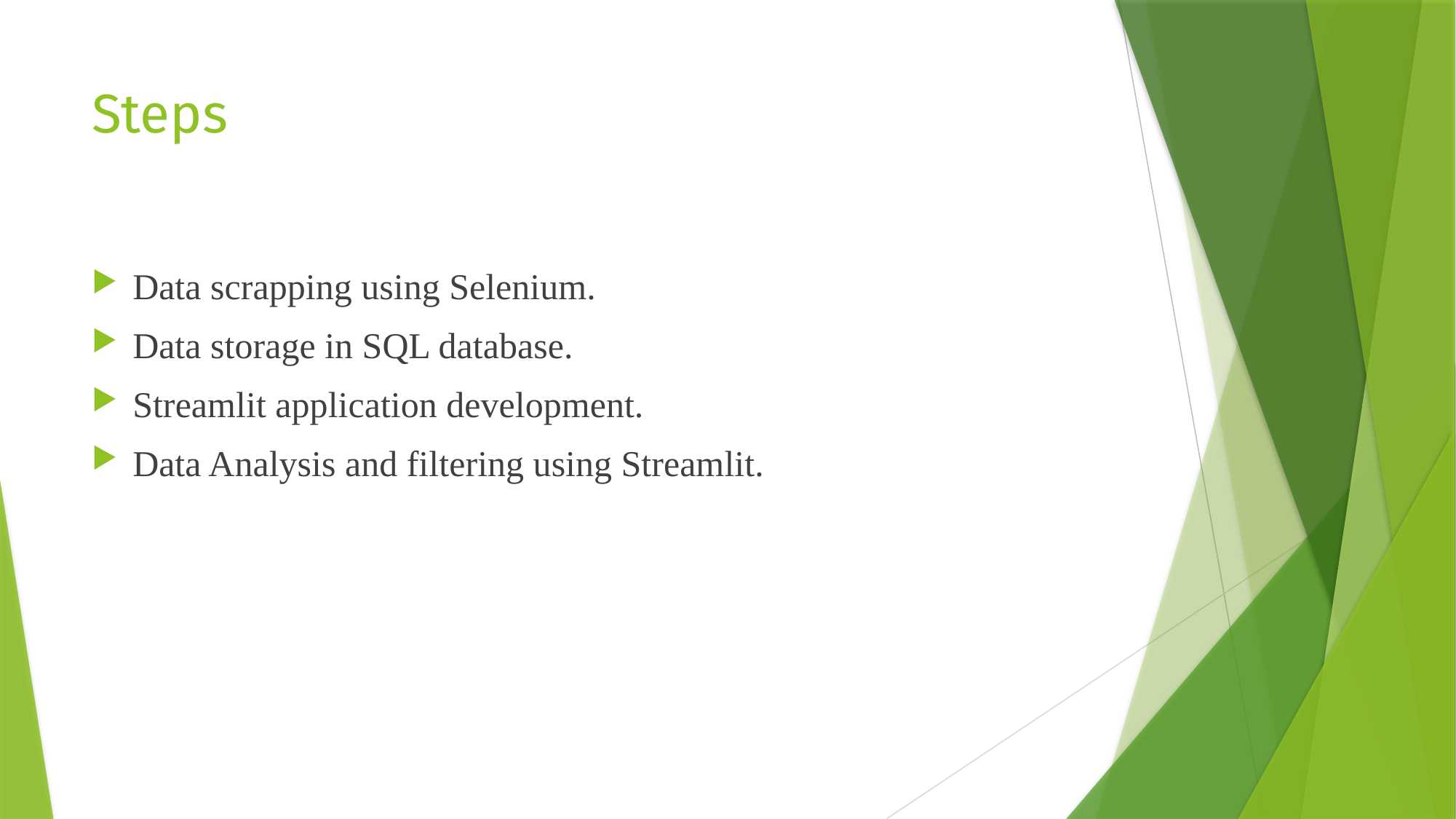

# Steps
Data scrapping using Selenium.
Data storage in SQL database.
Streamlit application development.
Data Analysis and filtering using Streamlit.